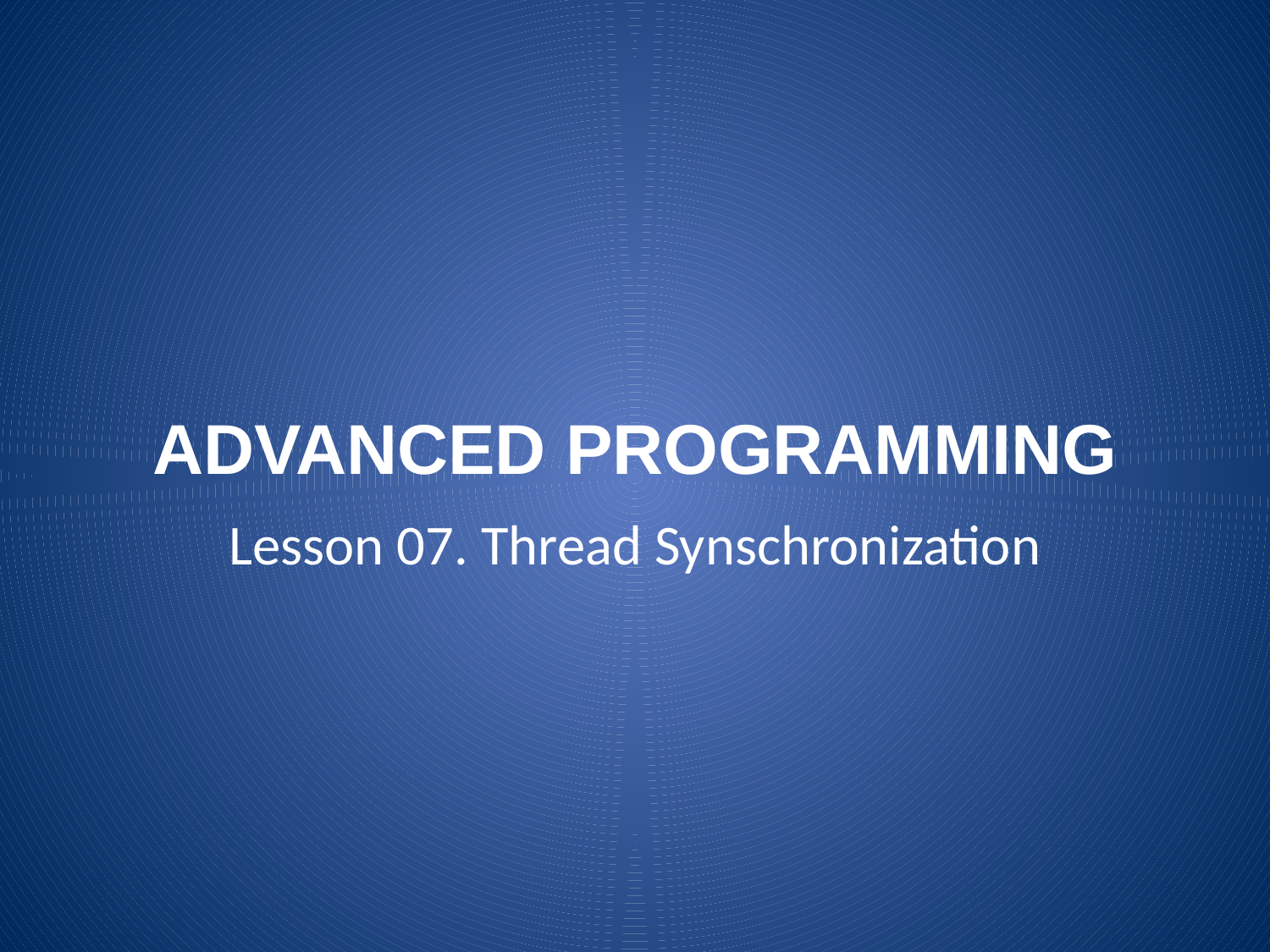

# ADVANCED PROGRAMMING
Lesson 07. Thread Synschronization